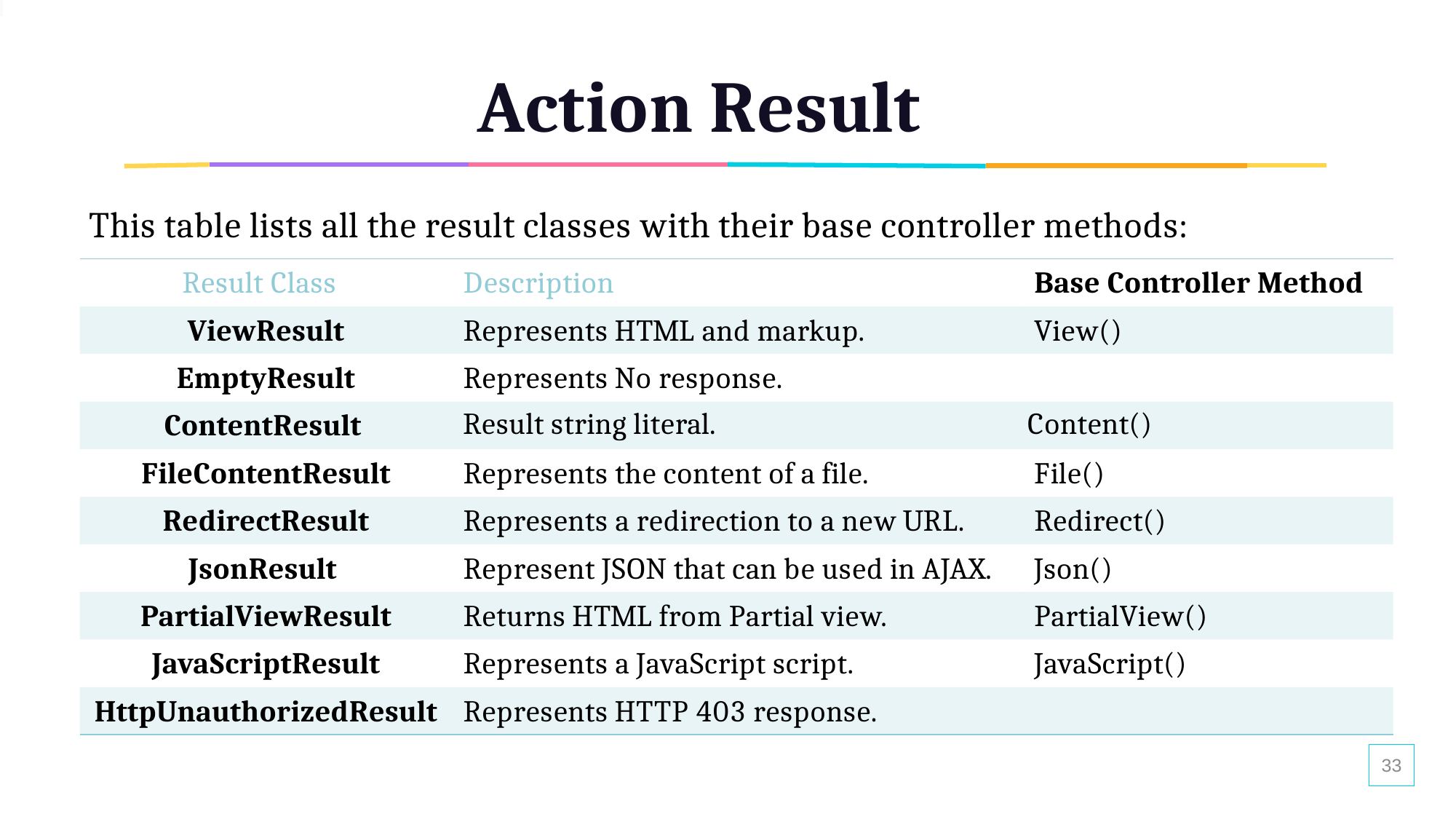

# Action Result
This table lists all the result classes with their base controller methods:
| Result Class | Description | Base Controller Method |
| --- | --- | --- |
| ViewResult | Represents HTML and markup. | View() |
| EmptyResult | Represents No response. |  |
| ContentResult | Result string literal. | Content() |
| FileContentResult | Represents the content of a file. | File() |
| RedirectResult | Represents a redirection to a new URL. | Redirect() |
| JsonResult | Represent JSON that can be used in AJAX. | Json() |
| PartialViewResult | Returns HTML from Partial view. | PartialView() |
| JavaScriptResult | Represents a JavaScript script. | JavaScript() |
| HttpUnauthorizedResult | Represents HTTP 403 response. |  |
33